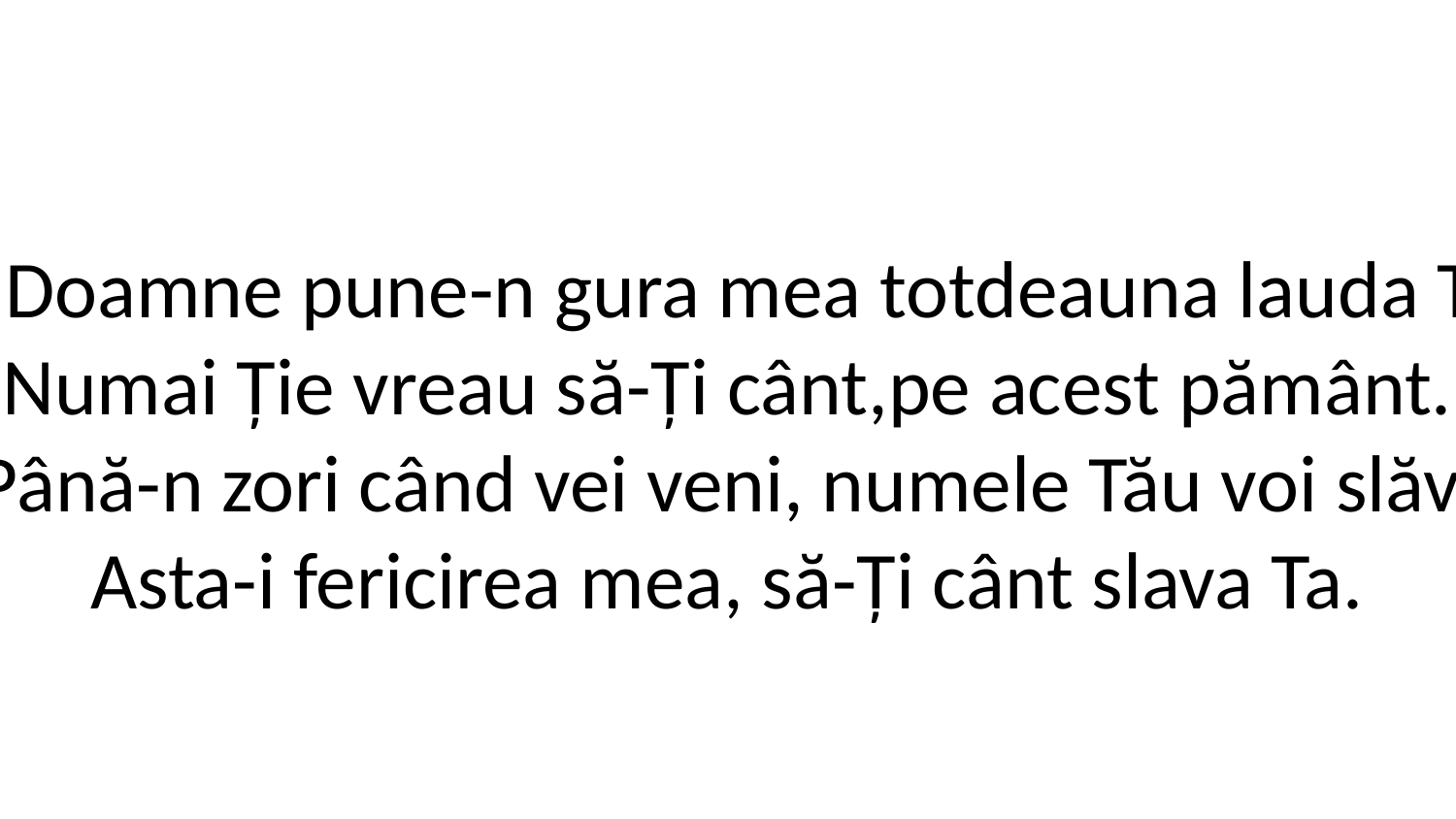

3. Doamne pune-n gura mea totdeauna lauda Ta,
Numai Ție vreau să-Ți cânt,pe acest pământ.
Până-n zori când vei veni, numele Tău voi slăvi
Asta-i fericirea mea, să-Ți cânt slava Ta.